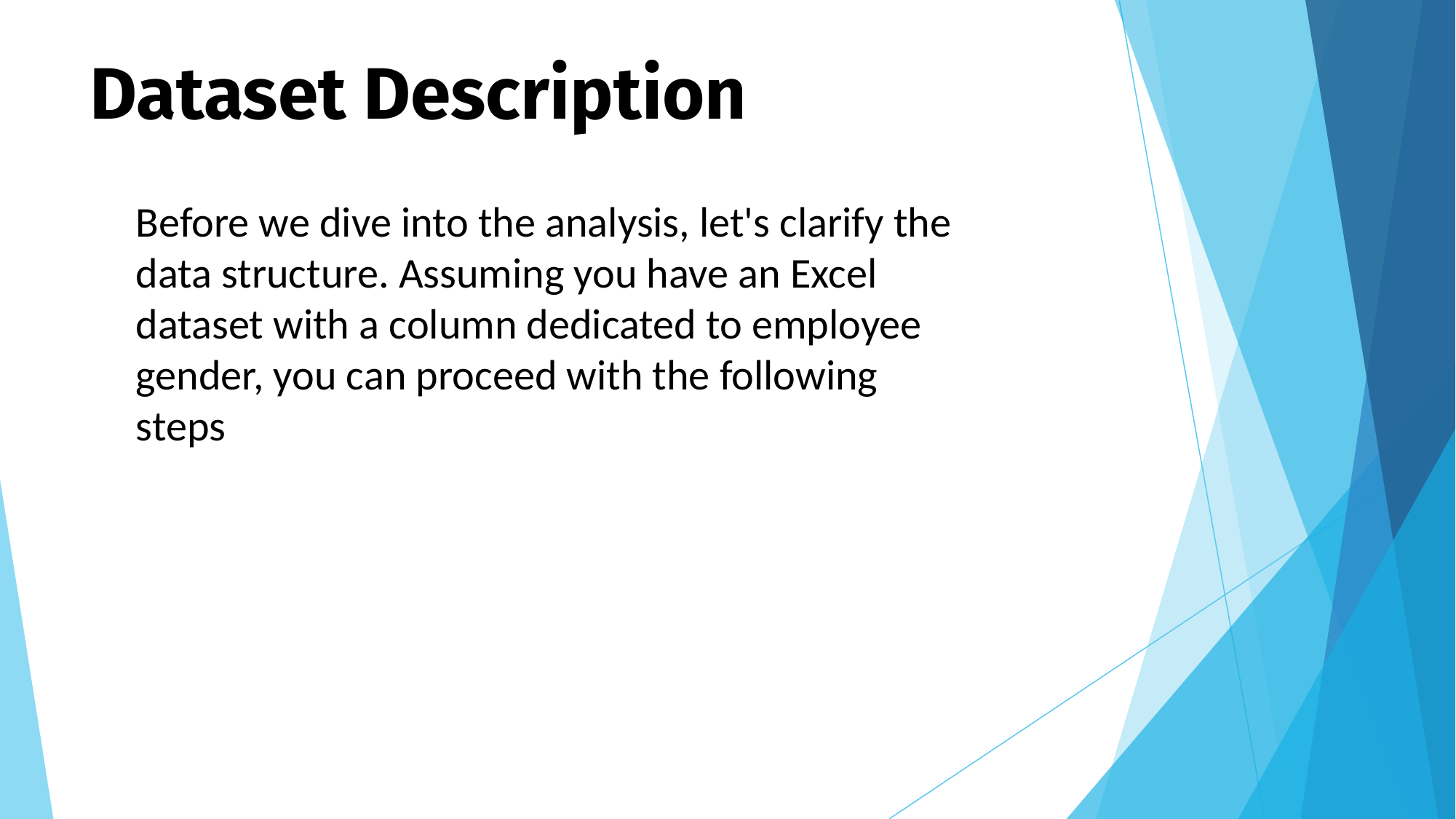

# Dataset Description
Before we dive into the analysis, let's clarify the data structure. Assuming you have an Excel dataset with a column dedicated to employee gender, you can proceed with the following steps